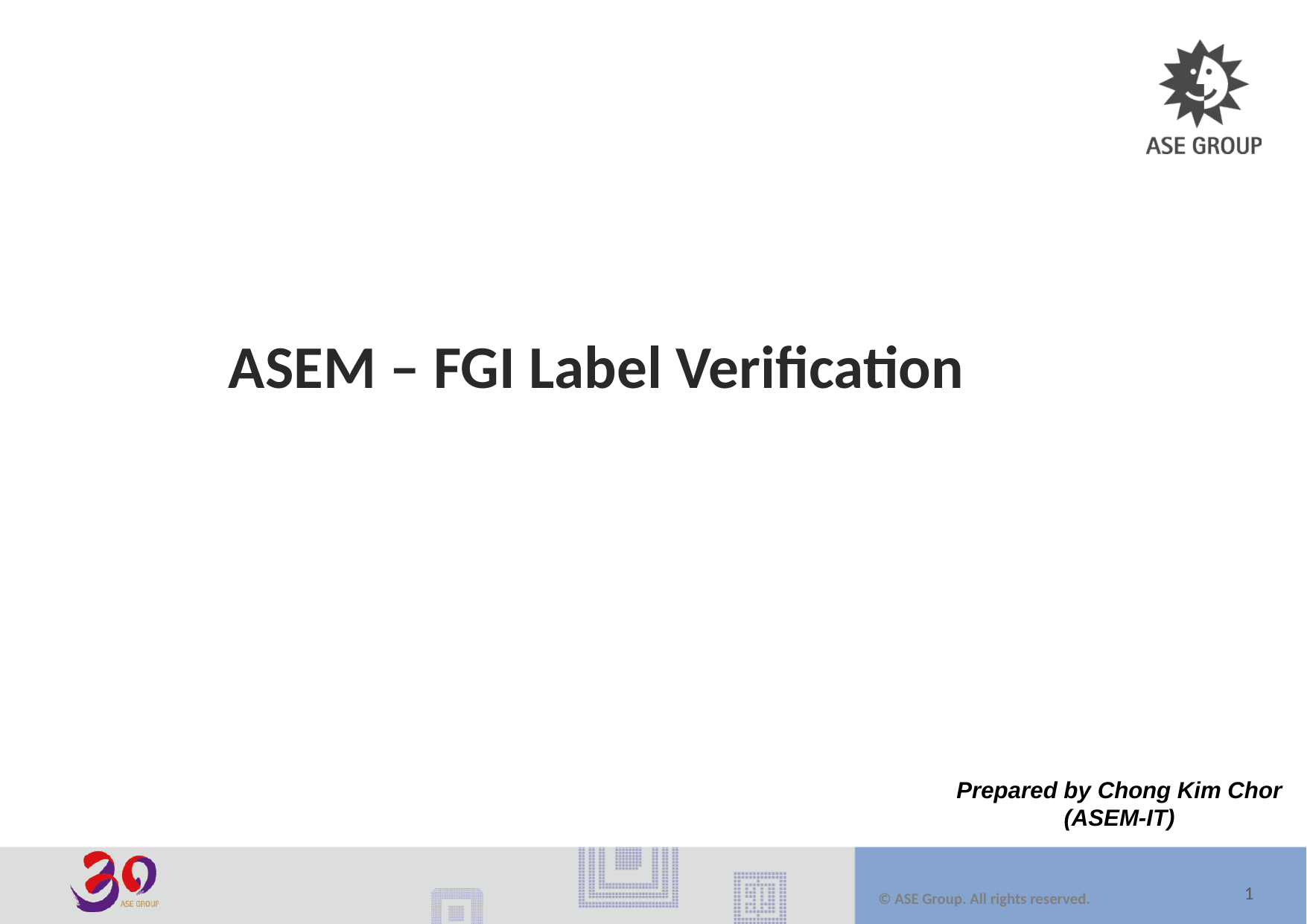

# ASEM – FGI Label Verification
Prepared by Chong Kim Chor (ASEM-IT)
1